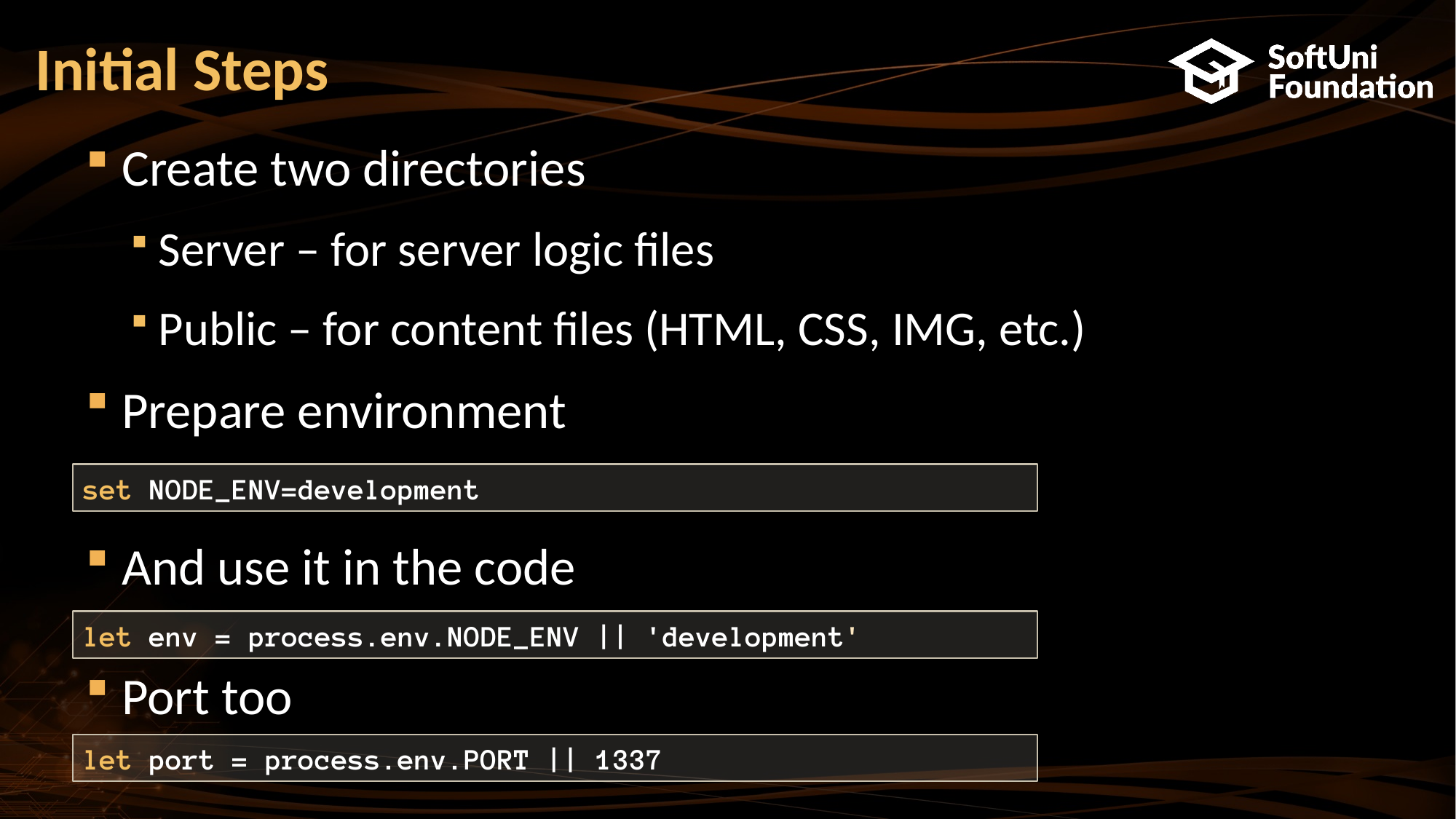

# Initial Steps
Create two directories
Server – for server logic files
Public – for content files (HTML, CSS, IMG, etc.)
Prepare environment

And use it in the code

Port too

set NODE_ENV=development
let env = process.env.NODE_ENV || 'development'
let port = process.env.PORT || 1337